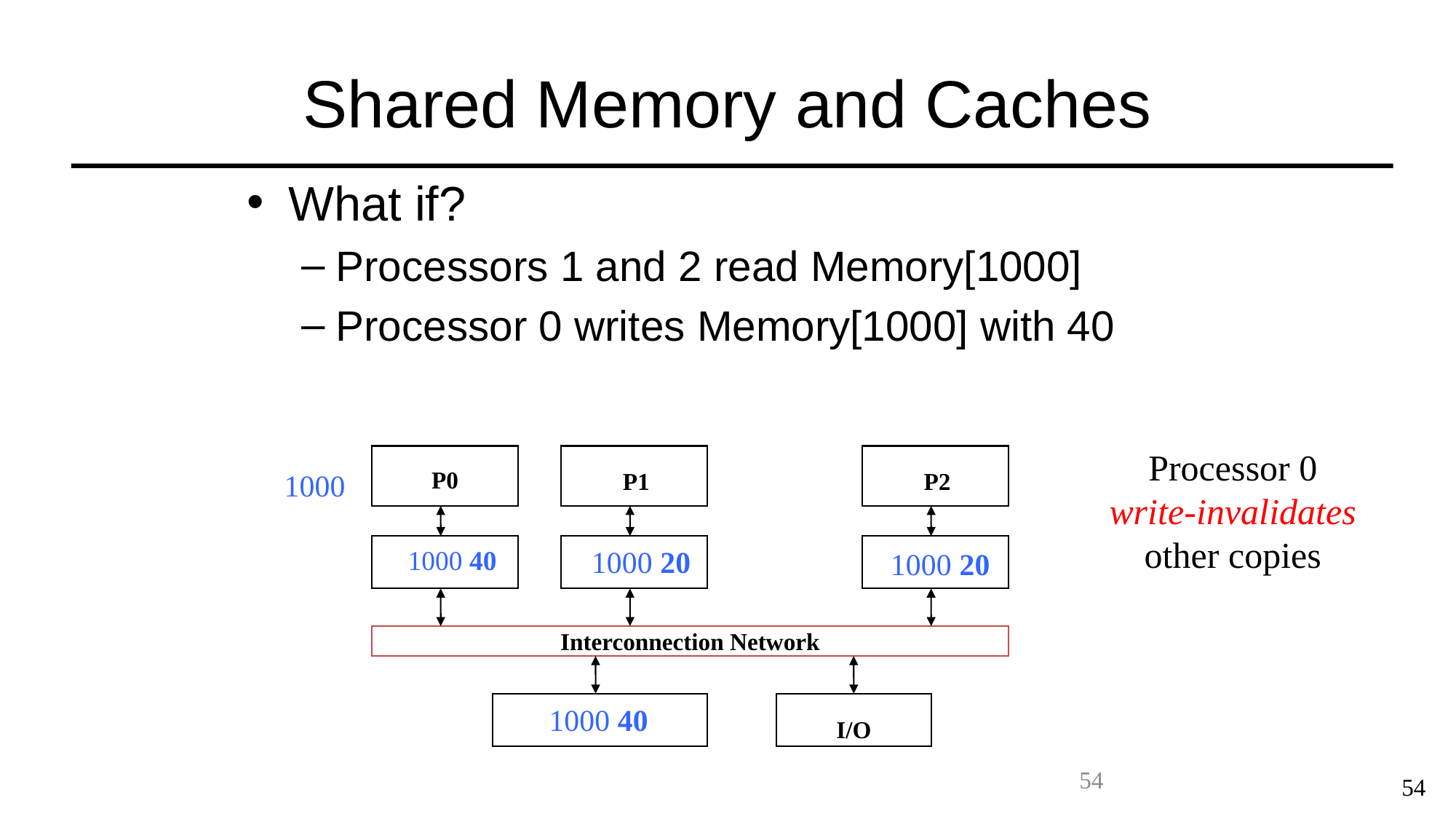

# Shared Memory and Caches
What if?
Processors 1 and 2 read Memory[1000]
Processor 0 writes Memory[1000] with 40
Processor 0
write-invalidates
other copies

Cache
Cache
Cache

Interconnection Network

Memory
I/O
P0
P1
P2
1000
1000 40
1000 20
1000 20
1000 40
54
54